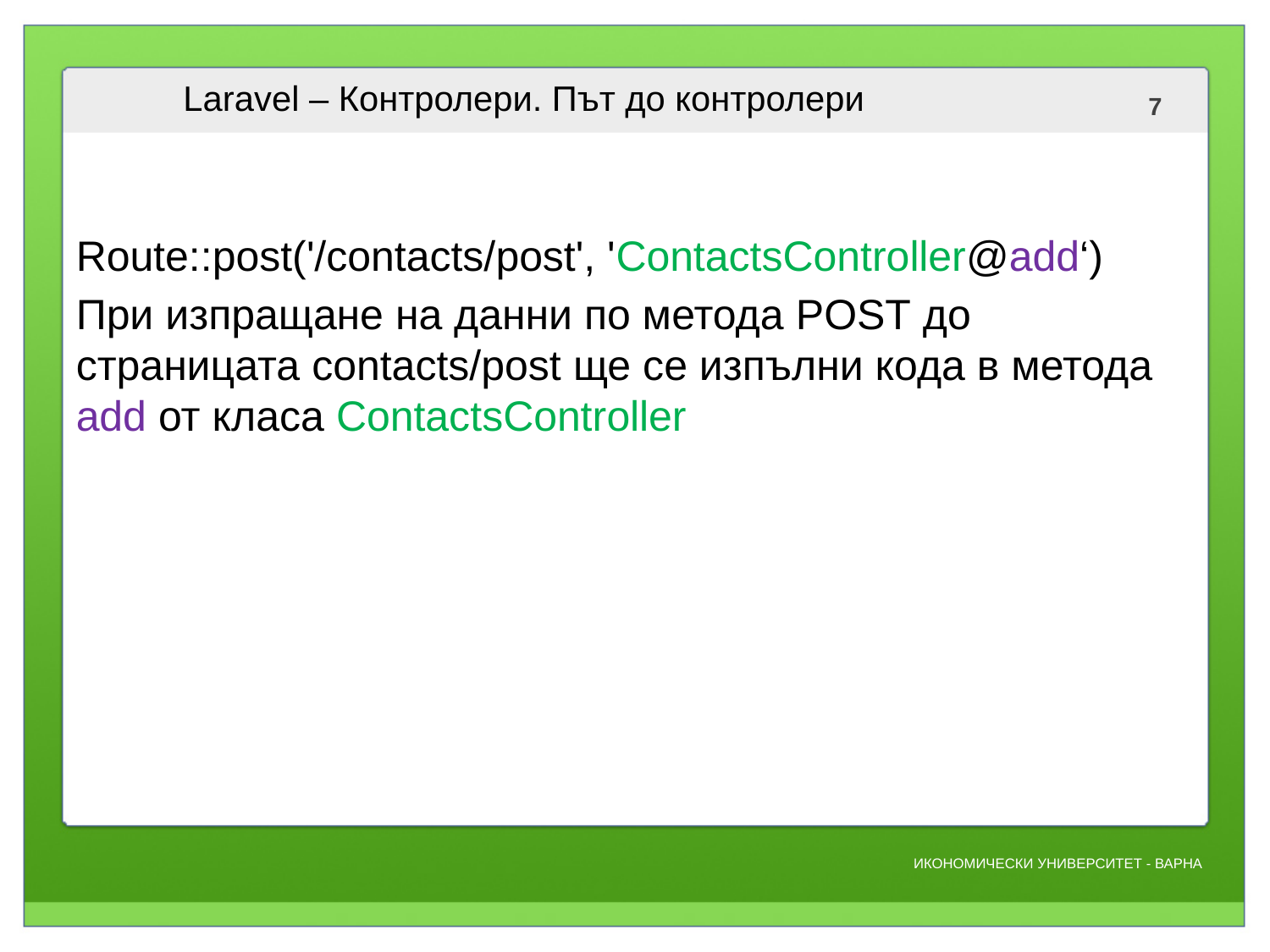

# Laravel – Контролери. Път до контролери
Route::post('/contacts/post', 'ContactsController@add‘)
При изпращане на данни по метода POST до страницата contacts/post ще се изпълни кода в метода add от класа ContactsController